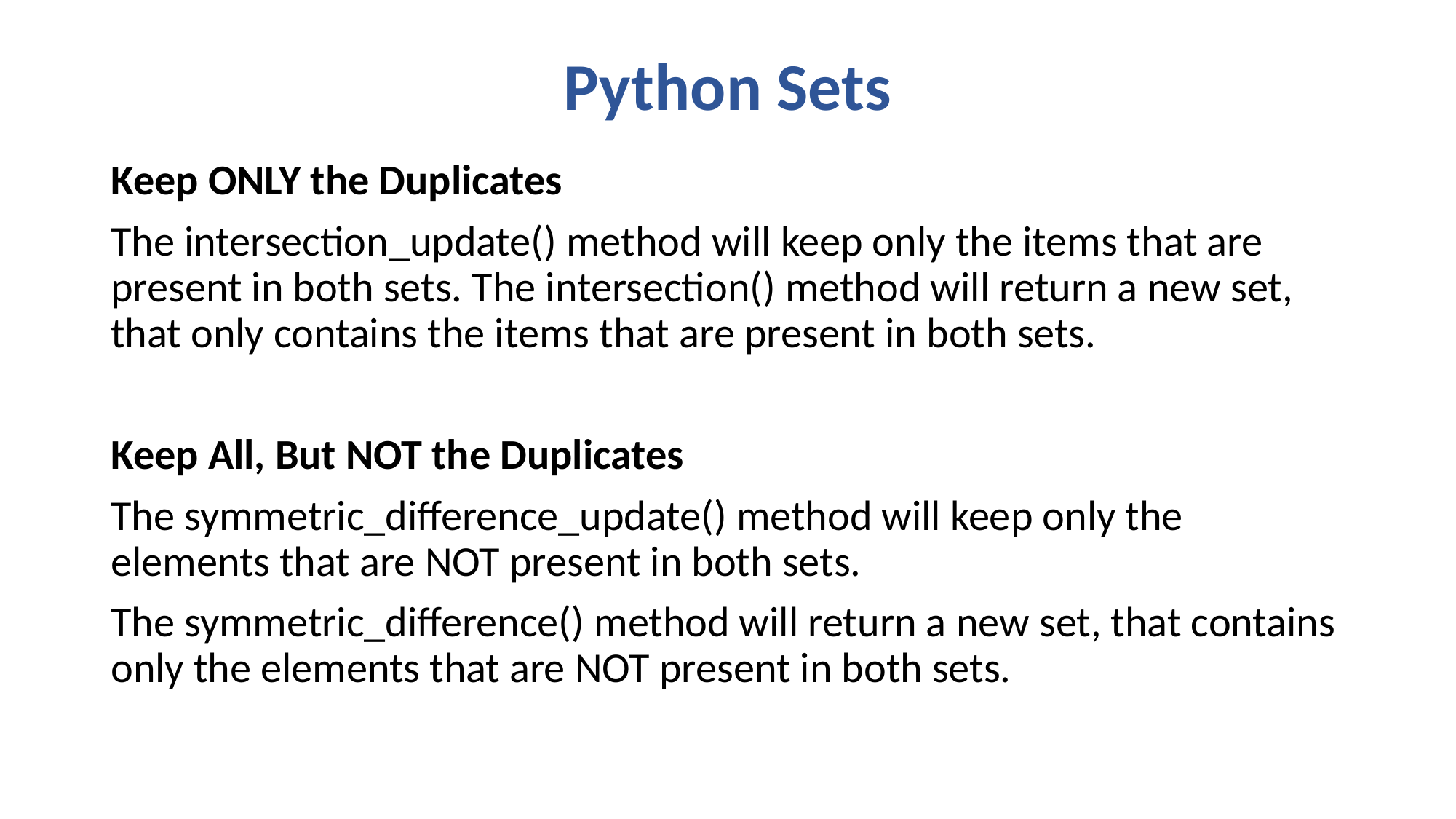

# Python Sets
Keep ONLY the Duplicates
The intersection_update() method will keep only the items that are present in both sets. The intersection() method will return a new set, that only contains the items that are present in both sets.

Keep All, But NOT the Duplicates
The symmetric_difference_update() method will keep only the elements that are NOT present in both sets.
The symmetric_difference() method will return a new set, that contains only the elements that are NOT present in both sets.